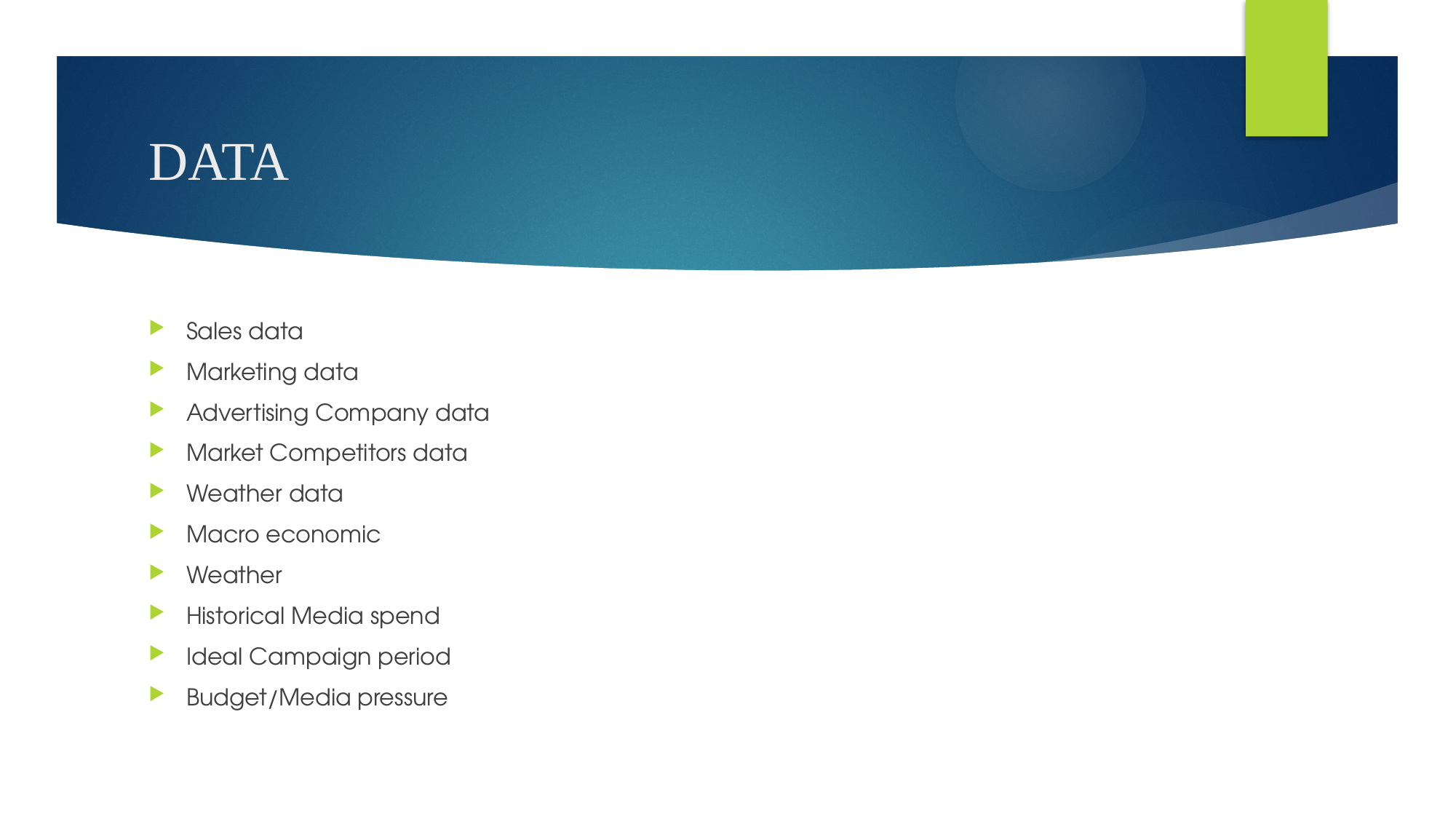

# DATA
Sales data
Marketing data
Advertising Company data
Market Competitors data
Weather data
Macro economic
Weather
Historical Media spend
Ideal Campaign period
Budget/Media pressure